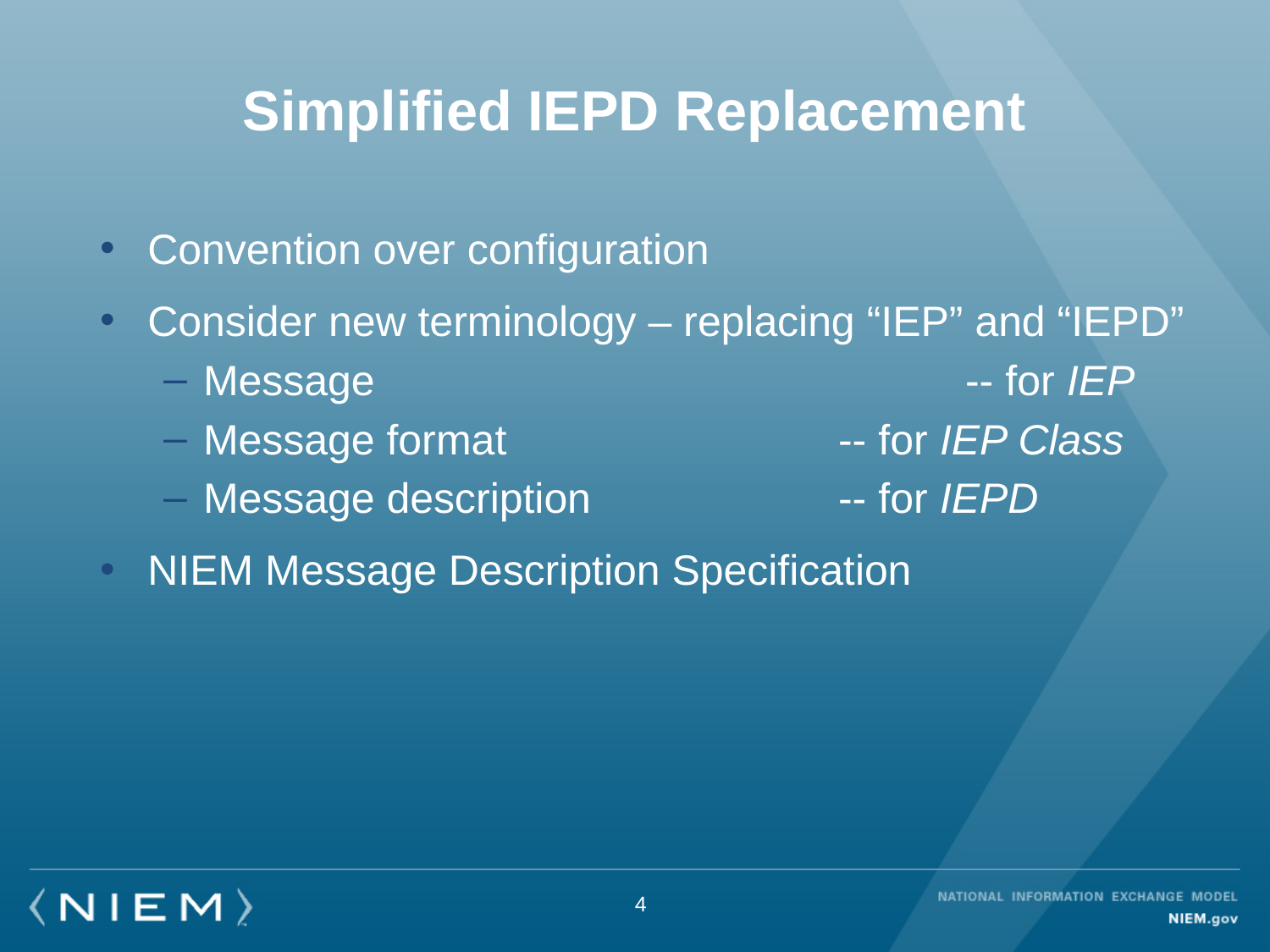

# Simplified IEPD Replacement
Convention over configuration
Consider new terminology – replacing “IEP” and “IEPD”
Message					-- for IEP
Message format			-- for IEP Class
Message description		-- for IEPD
NIEM Message Description Specification

4